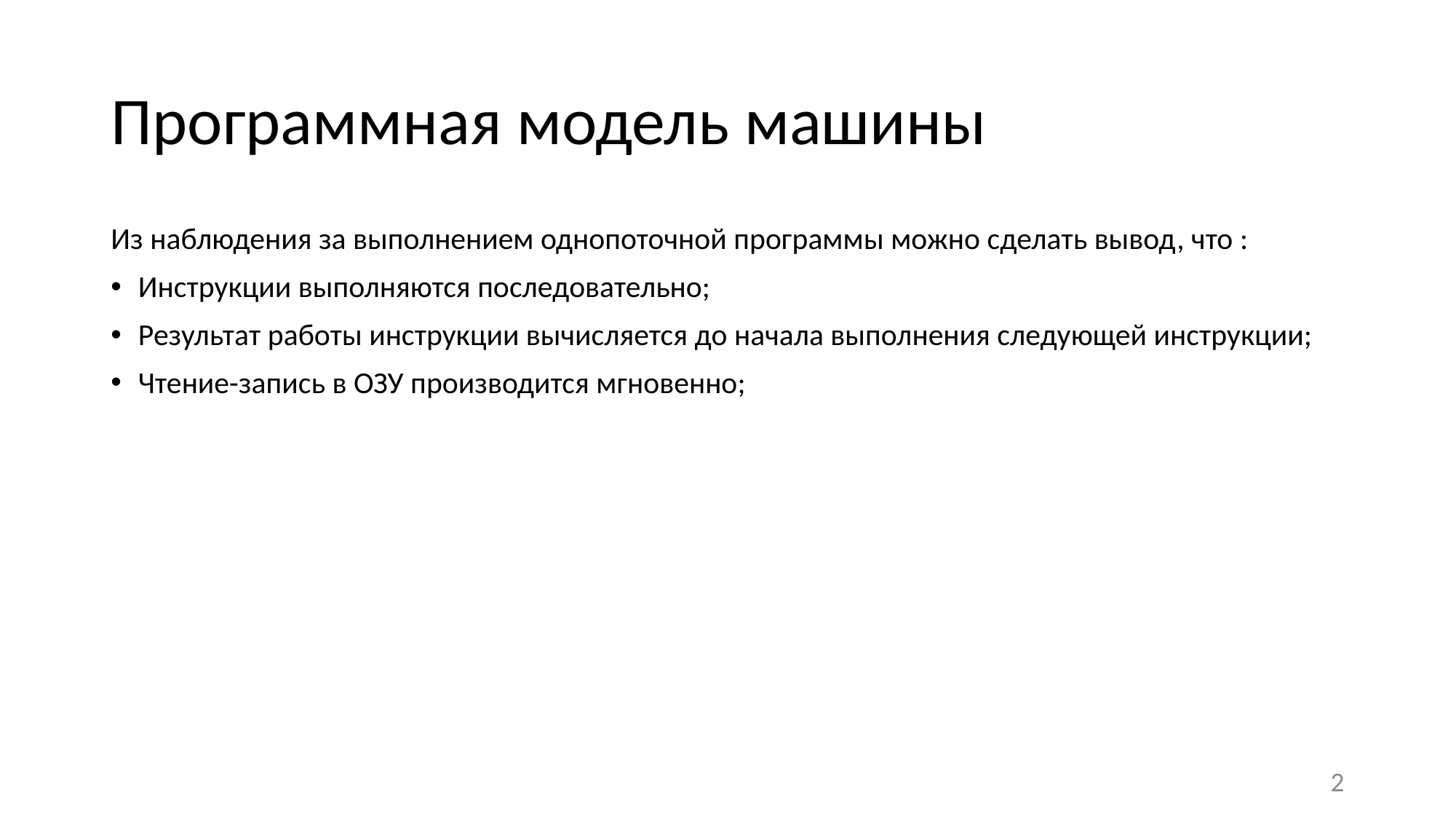

# Программная модель машины
Из наблюдения за выполнением однопоточной программы можно сделать вывод, что :
Инструкции выполняются последовательно;
Результат работы инструкции вычисляется до начала выполнения следующей инструкции;
Чтение-запись в ОЗУ производится мгновенно;
2